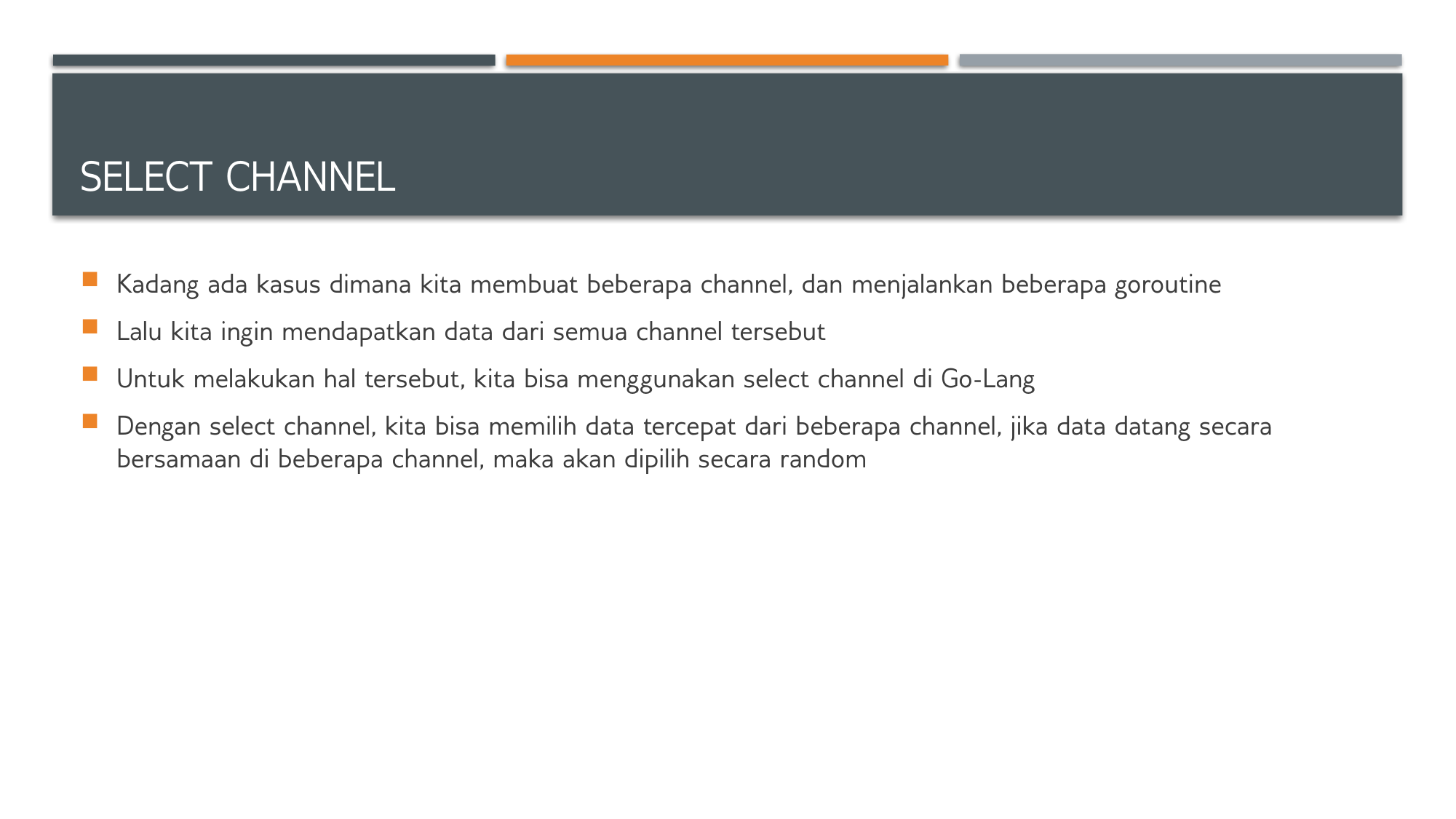

# SELECT CHAnnel
Kadang ada kasus dimana kita membuat beberapa channel, dan menjalankan beberapa goroutine
Lalu kita ingin mendapatkan data dari semua channel tersebut
Untuk melakukan hal tersebut, kita bisa menggunakan select channel di Go-Lang
Dengan select channel, kita bisa memilih data tercepat dari beberapa channel, jika data datang secara bersamaan di beberapa channel, maka akan dipilih secara random